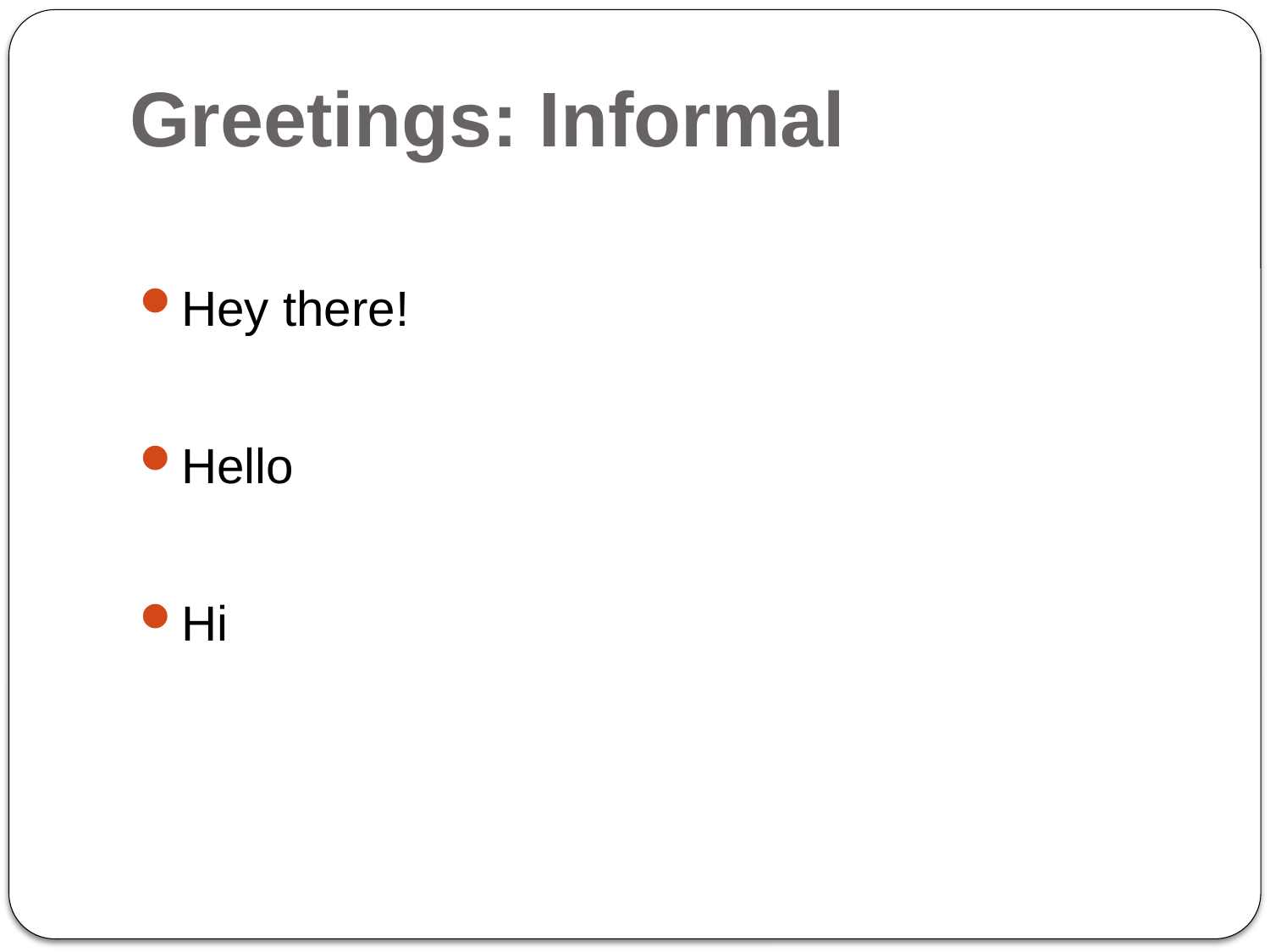

# Greetings: Informal

Hey there!

Hello

Hi